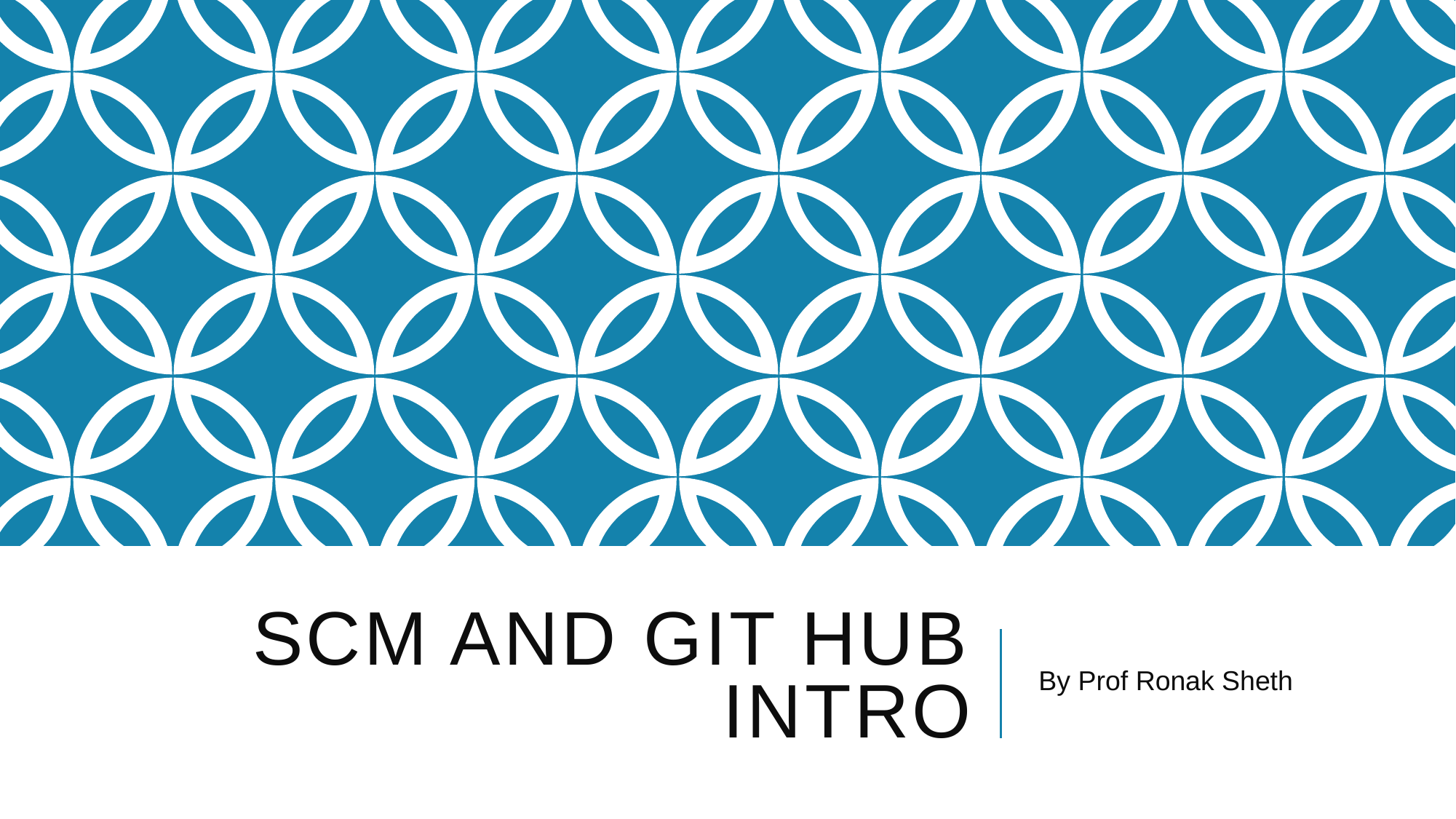

# SCM and Git Hub Intro
By Prof Ronak Sheth